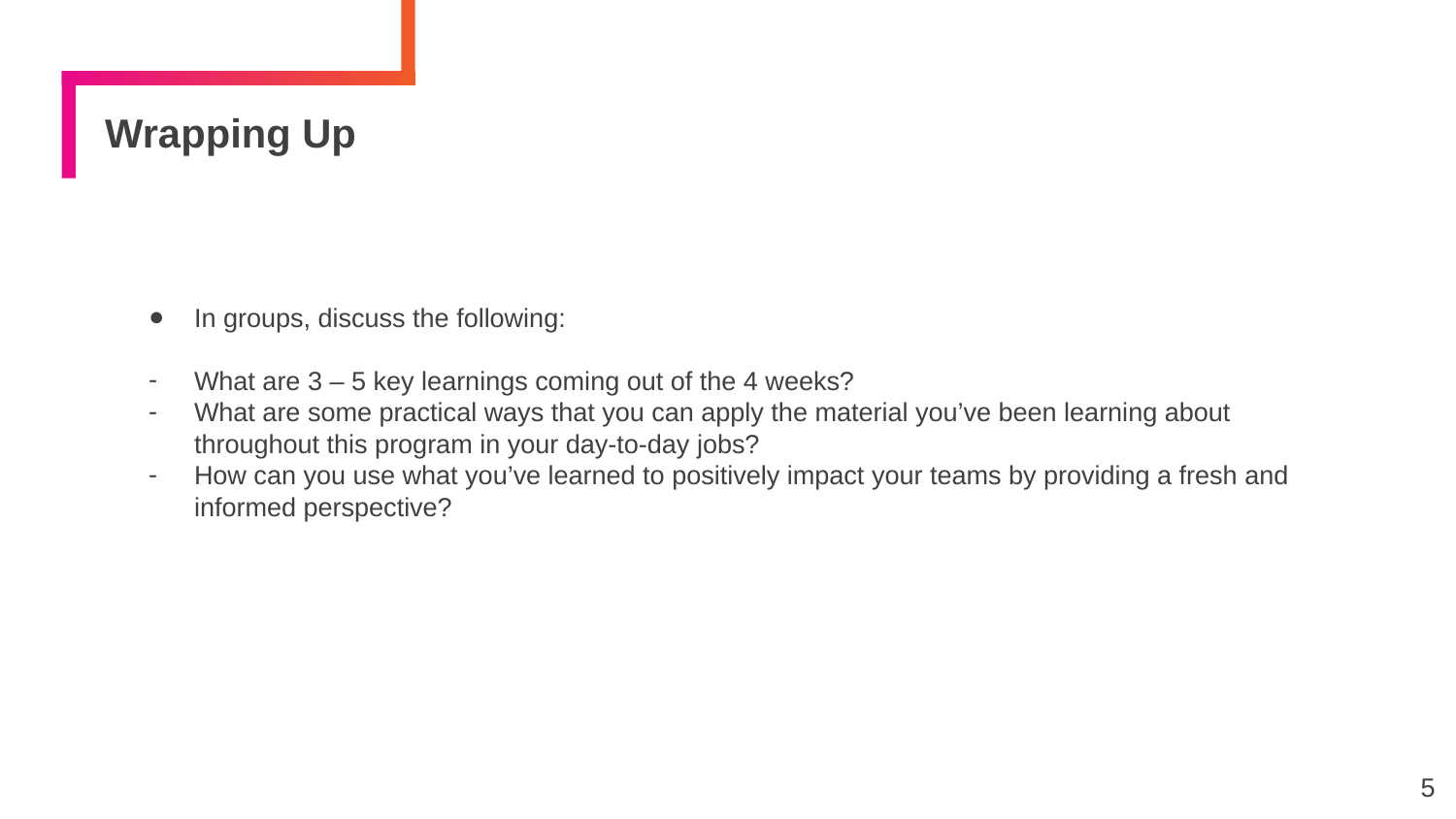

# Wrapping Up
In groups, discuss the following:

What are 3 – 5 key learnings coming out of the 4 weeks?
What are some practical ways that you can apply the material you’ve been learning about throughout this program in your day-to-day jobs?
How can you use what you’ve learned to positively impact your teams by providing a fresh and informed perspective?
5